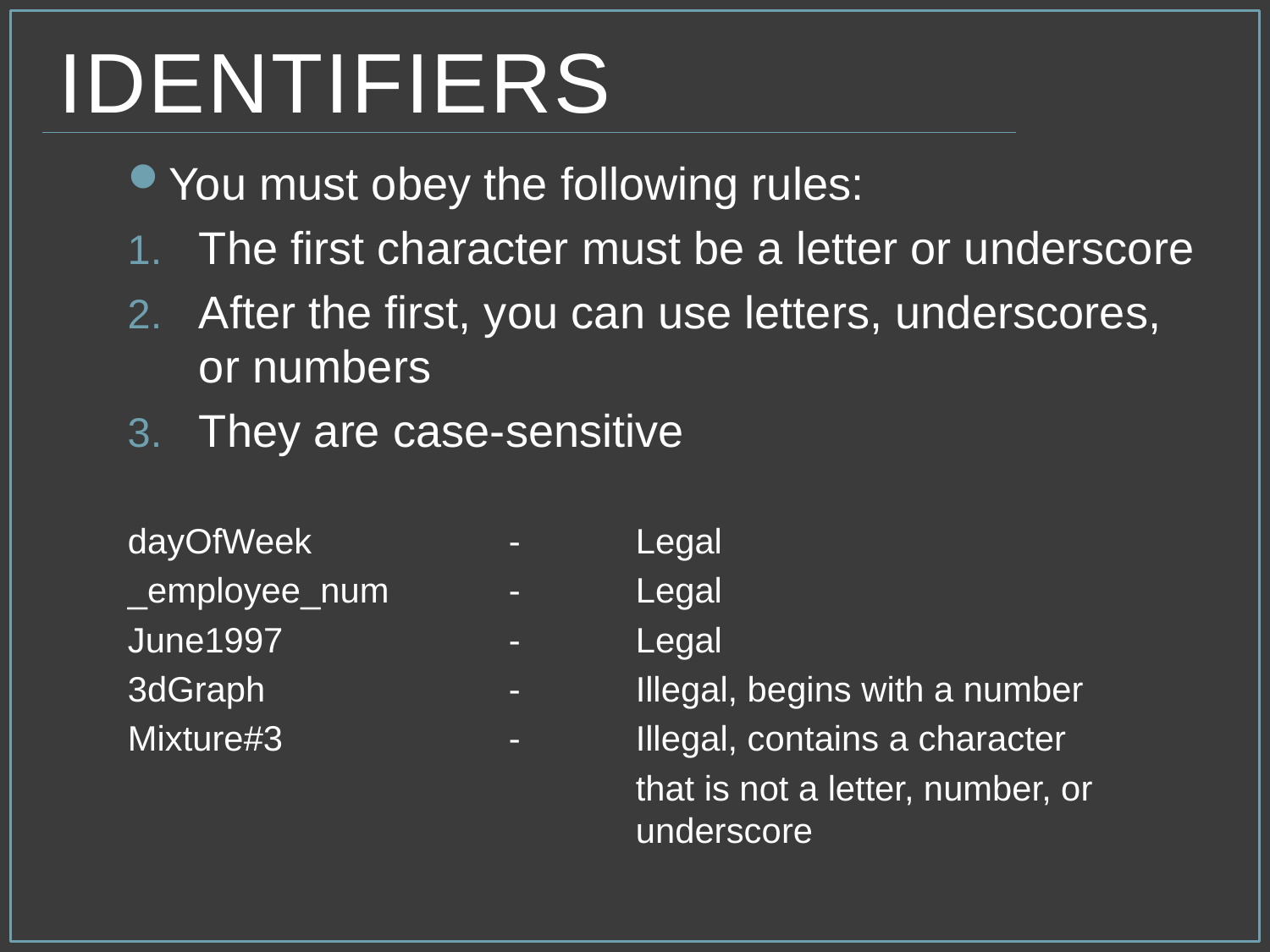

# Identifiers
You must obey the following rules:
The first character must be a letter or underscore
After the first, you can use letters, underscores, or numbers
They are case-sensitive
dayOfWeek		-	Legal
_employee_num	-	Legal
June1997		-	Legal
3dGraph		-	Illegal, begins with a number
Mixture#3		-	Illegal, contains a character
				that is not a letter, number, or 					underscore